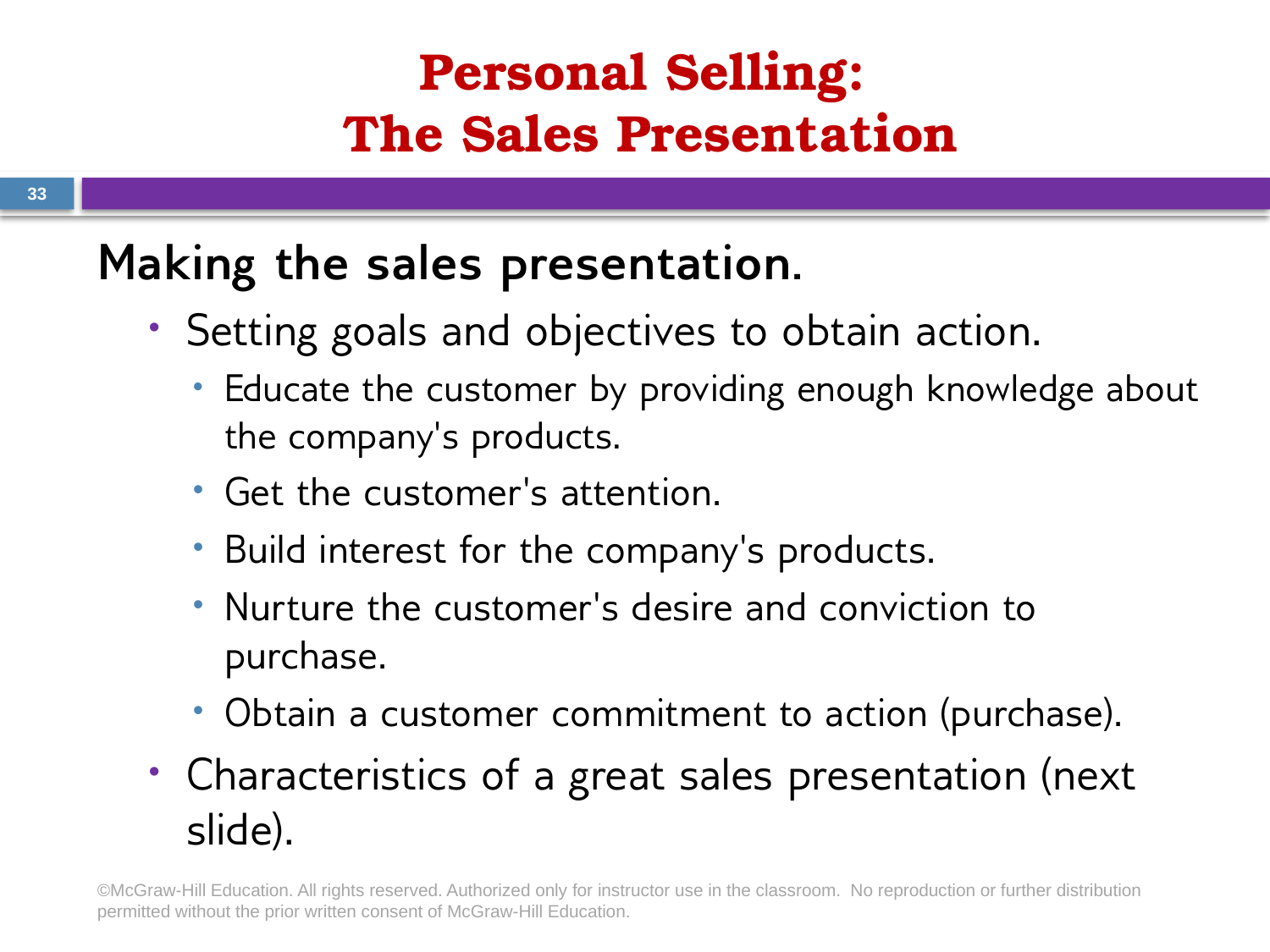

# Personal Selling: The Sales Presentation
33
Making the sales presentation.
Setting goals and objectives to obtain action.
Educate the customer by providing enough knowledge about the company's products.
Get the customer's attention.
Build interest for the company's products.
Nurture the customer's desire and conviction to purchase.
Obtain a customer commitment to action (purchase).
Characteristics of a great sales presentation (next slide).
©McGraw-Hill Education. All rights reserved. Authorized only for instructor use in the classroom.  No reproduction or further distribution permitted without the prior written consent of McGraw-Hill Education.